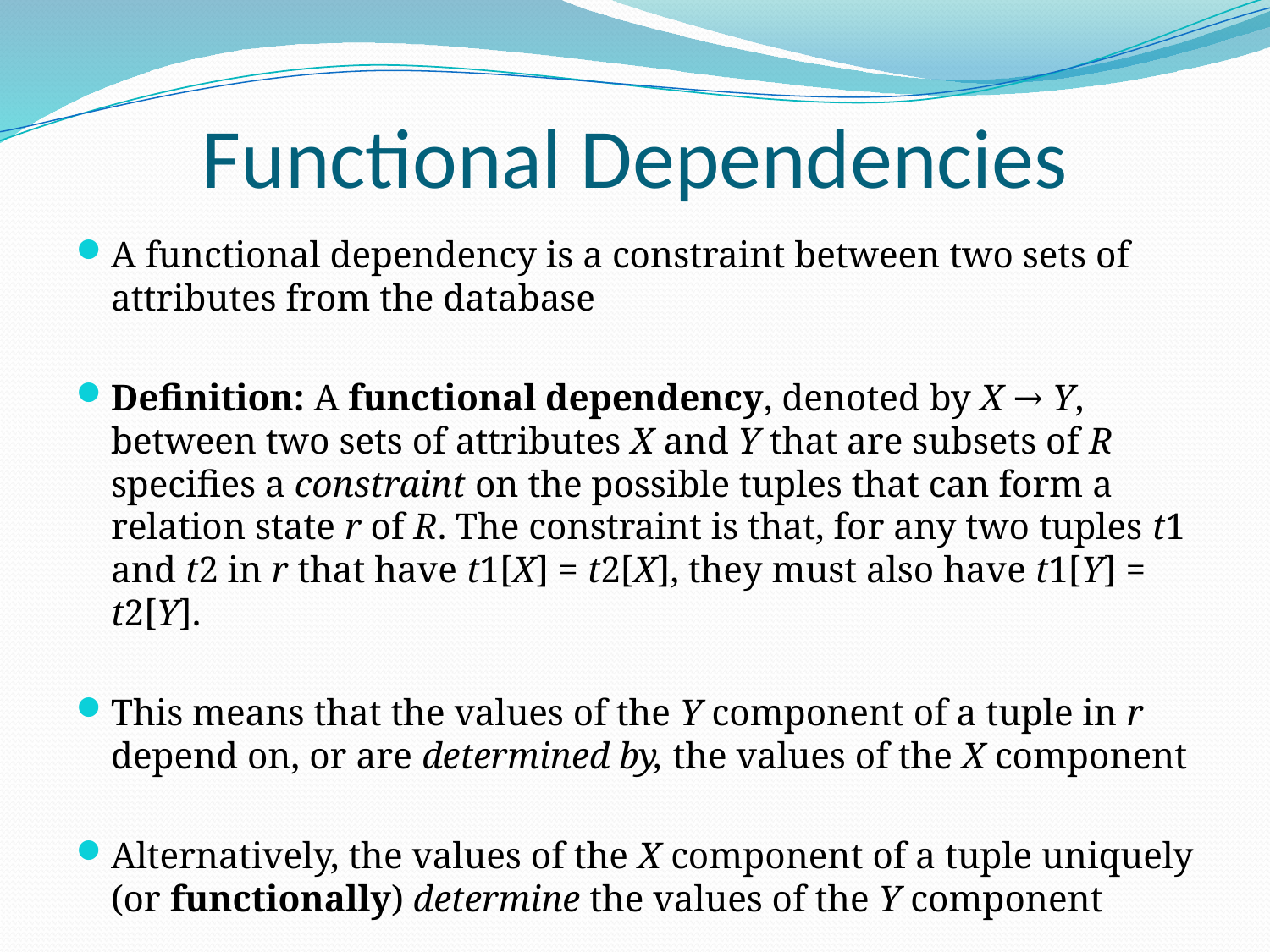

# Functional Dependencies
A functional dependency is a constraint between two sets of attributes from the database

Definition: A functional dependency, denoted by X → Y, between two sets of attributes X and Y that are subsets of R specifies a constraint on the possible tuples that can form a relation state r of R. The constraint is that, for any two tuples t1 and t2 in r that have t1[X] = t2[X], they must also have t1[Y] = t2[Y].

This means that the values of the Y component of a tuple in r depend on, or are determined by, the values of the X component

Alternatively, the values of the X component of a tuple uniquely (or functionally) determine the values of the Y component